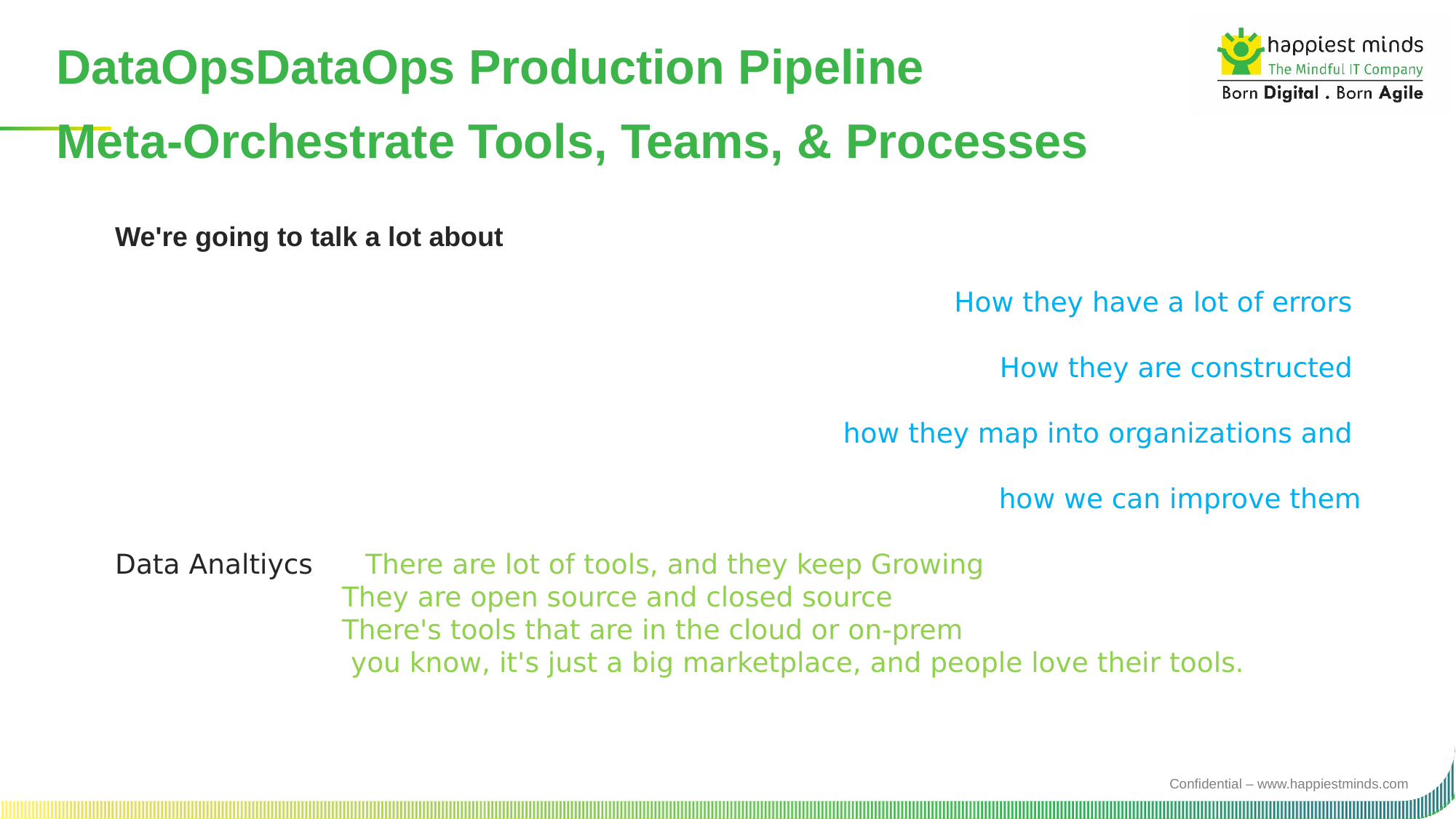

DataOpsDataOps Production Pipeline
Meta-Orchestrate Tools, Teams, & Processes

We're going to talk a lot about

 How they have a lot of errors

 How they are constructed

 how they map into organizations and

 how we can improve them

Data Analtiycs      There are lot of tools, and they keep Growing
                          They are open source and closed source
                          There's tools that are in the cloud or on-prem
                           you know, it's just a big marketplace, and people love their tools.